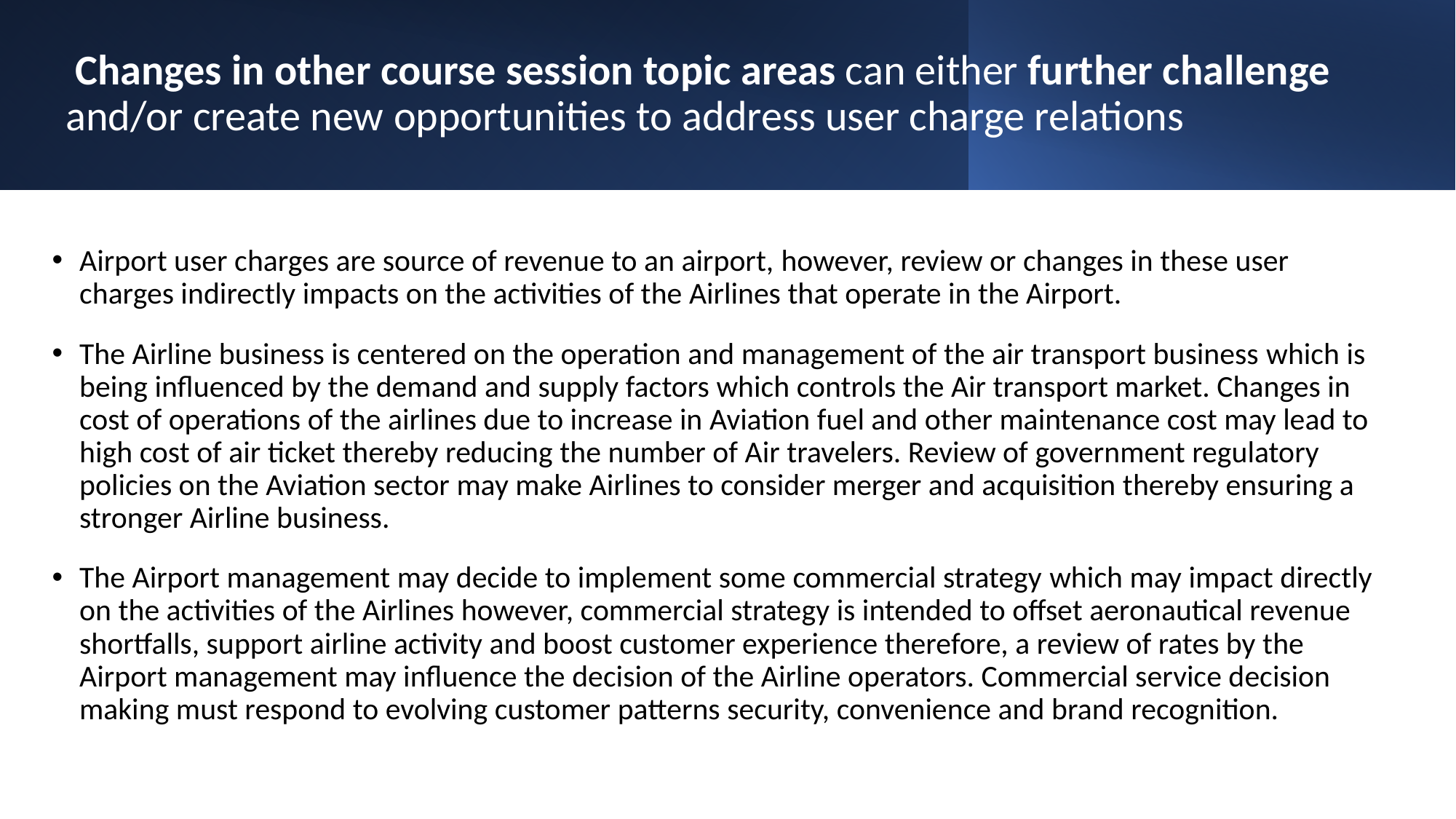

# Changes in other course session topic areas can either further challenge and/or create new opportunities to address user charge relations
Airport user charges are source of revenue to an airport, however, review or changes in these user charges indirectly impacts on the activities of the Airlines that operate in the Airport.
The Airline business is centered on the operation and management of the air transport business which is being influenced by the demand and supply factors which controls the Air transport market. Changes in cost of operations of the airlines due to increase in Aviation fuel and other maintenance cost may lead to high cost of air ticket thereby reducing the number of Air travelers. Review of government regulatory policies on the Aviation sector may make Airlines to consider merger and acquisition thereby ensuring a stronger Airline business.
The Airport management may decide to implement some commercial strategy which may impact directly on the activities of the Airlines however, commercial strategy is intended to offset aeronautical revenue shortfalls, support airline activity and boost customer experience therefore, a review of rates by the Airport management may influence the decision of the Airline operators. Commercial service decision making must respond to evolving customer patterns security, convenience and brand recognition.
8